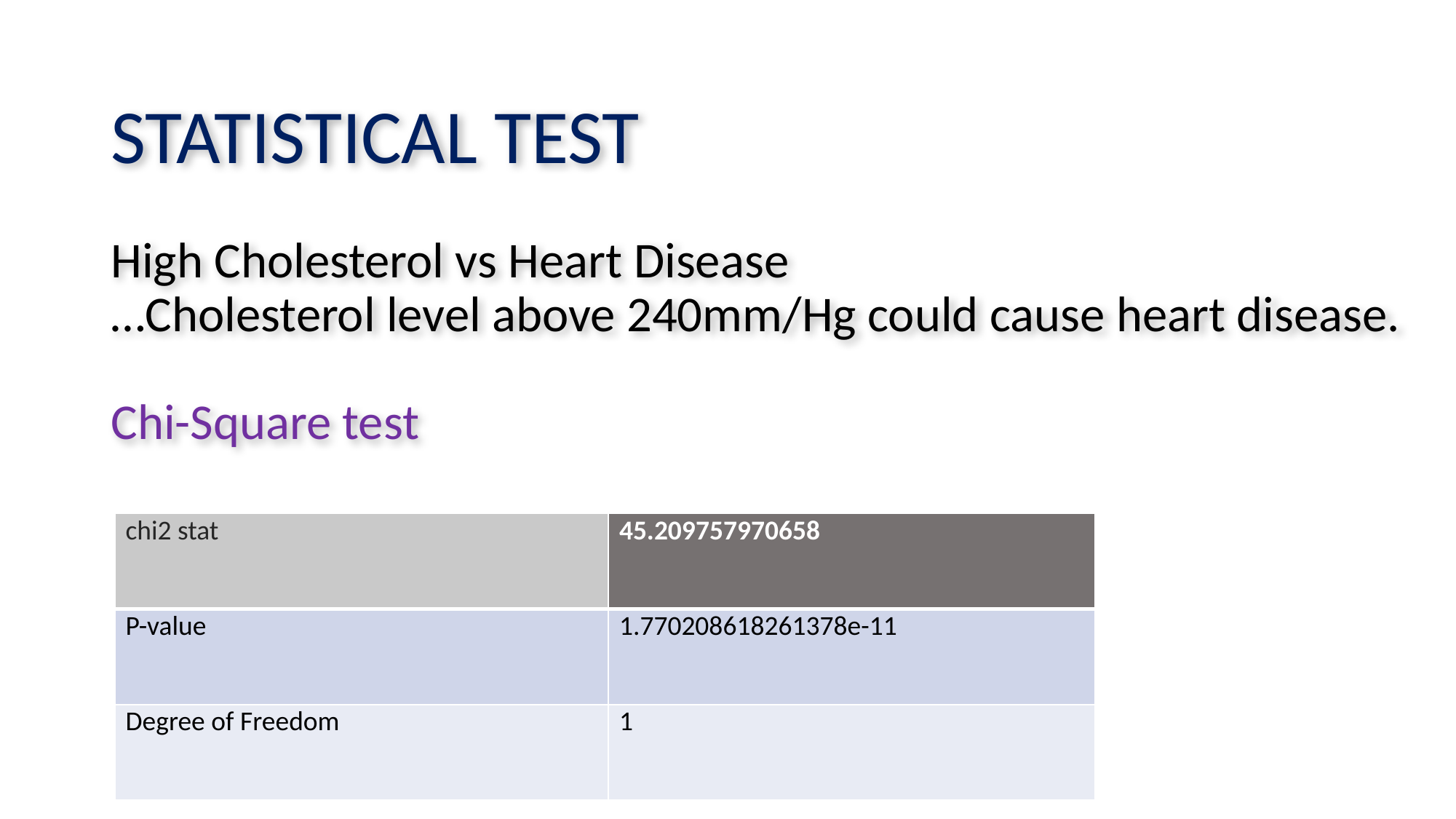

# STATISTICAL TEST High Cholesterol vs Heart Disease …Cholesterol level above 240mm/Hg could cause heart disease. Chi-Square test
| chi2 stat | 45.209757970658 |
| --- | --- |
| P-value | 1.770208618261378e-11 |
| Degree of Freedom | 1 |